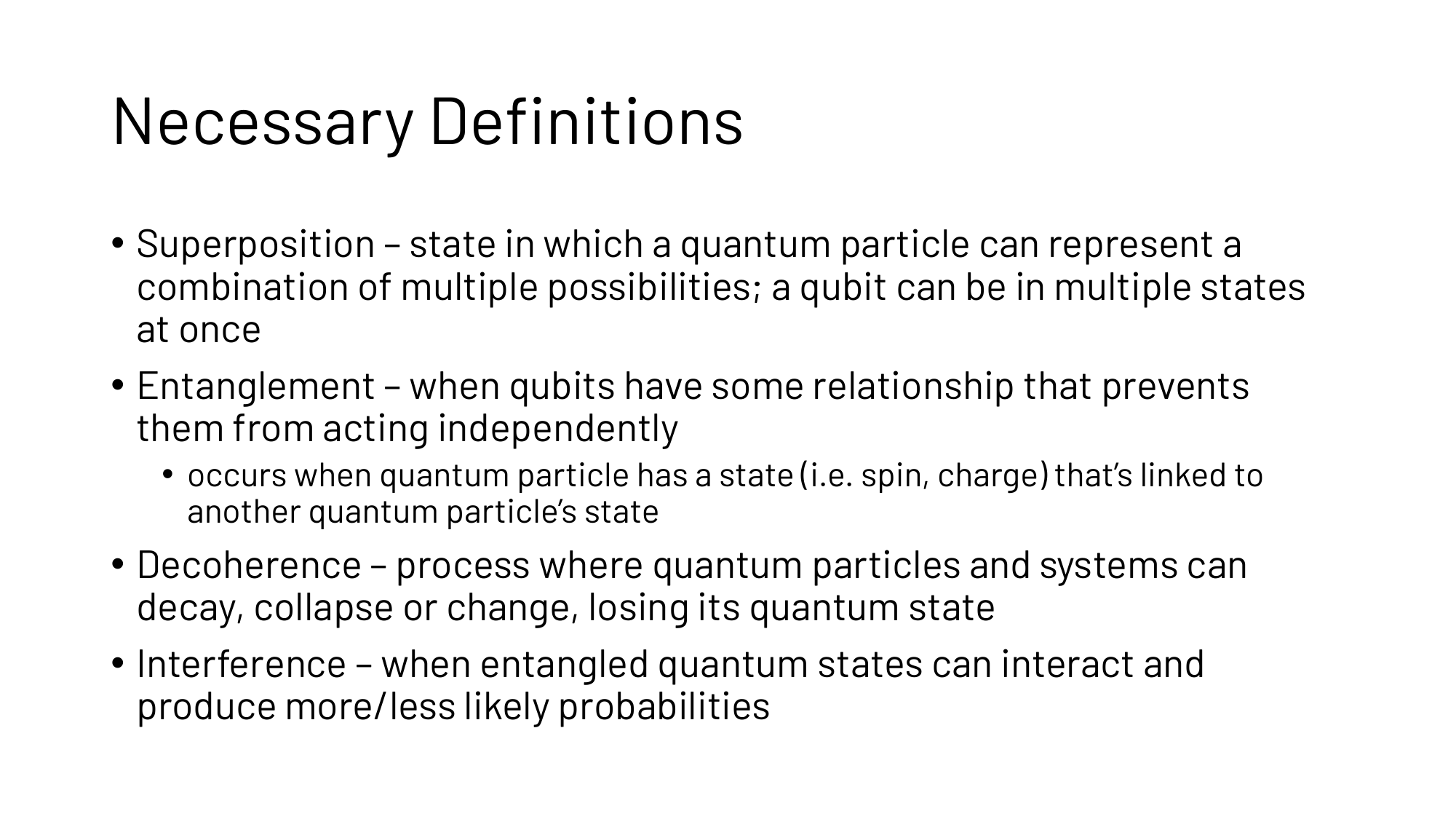

# Necessary Definitions
Superposition – state in which a quantum particle can represent a combination of multiple possibilities; a qubit can be in multiple states at once
Entanglement – when qubits have some relationship that prevents them from acting independently
occurs when quantum particle has a state (i.e. spin, charge) that’s linked to another quantum particle’s state
Decoherence – process where quantum particles and systems can decay, collapse or change, losing its quantum state
Interference – when entangled quantum states can interact and produce more/less likely probabilities